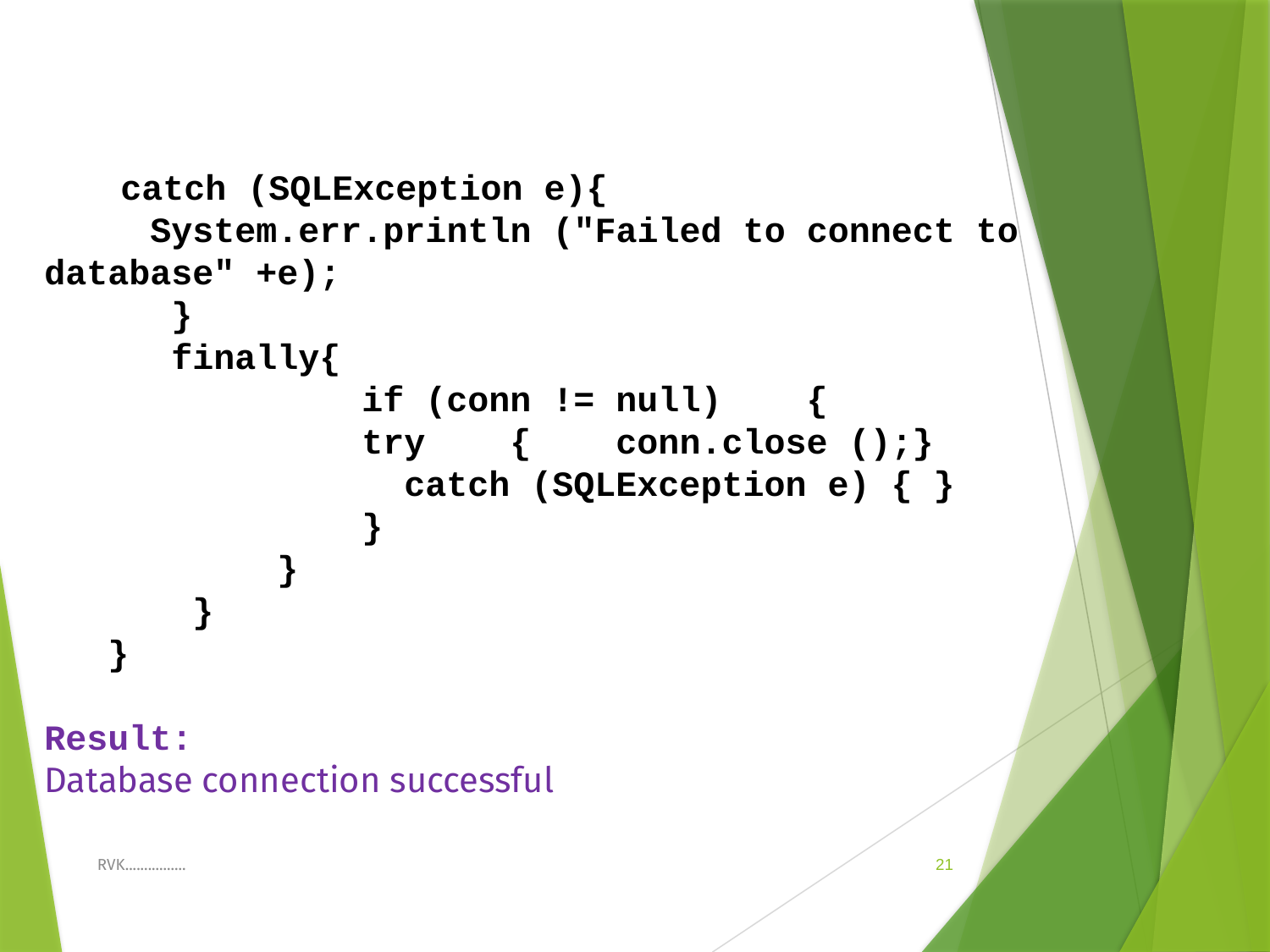

catch (SQLException e){
     System.err.println ("Failed to connect to database" +e);
      }
	finally{
               if (conn != null)    {
               try    {    conn.close ();}
                 catch (SQLException e) { }
               }
           }
       }
   }

Result:
Database connection successful
RVK................
21